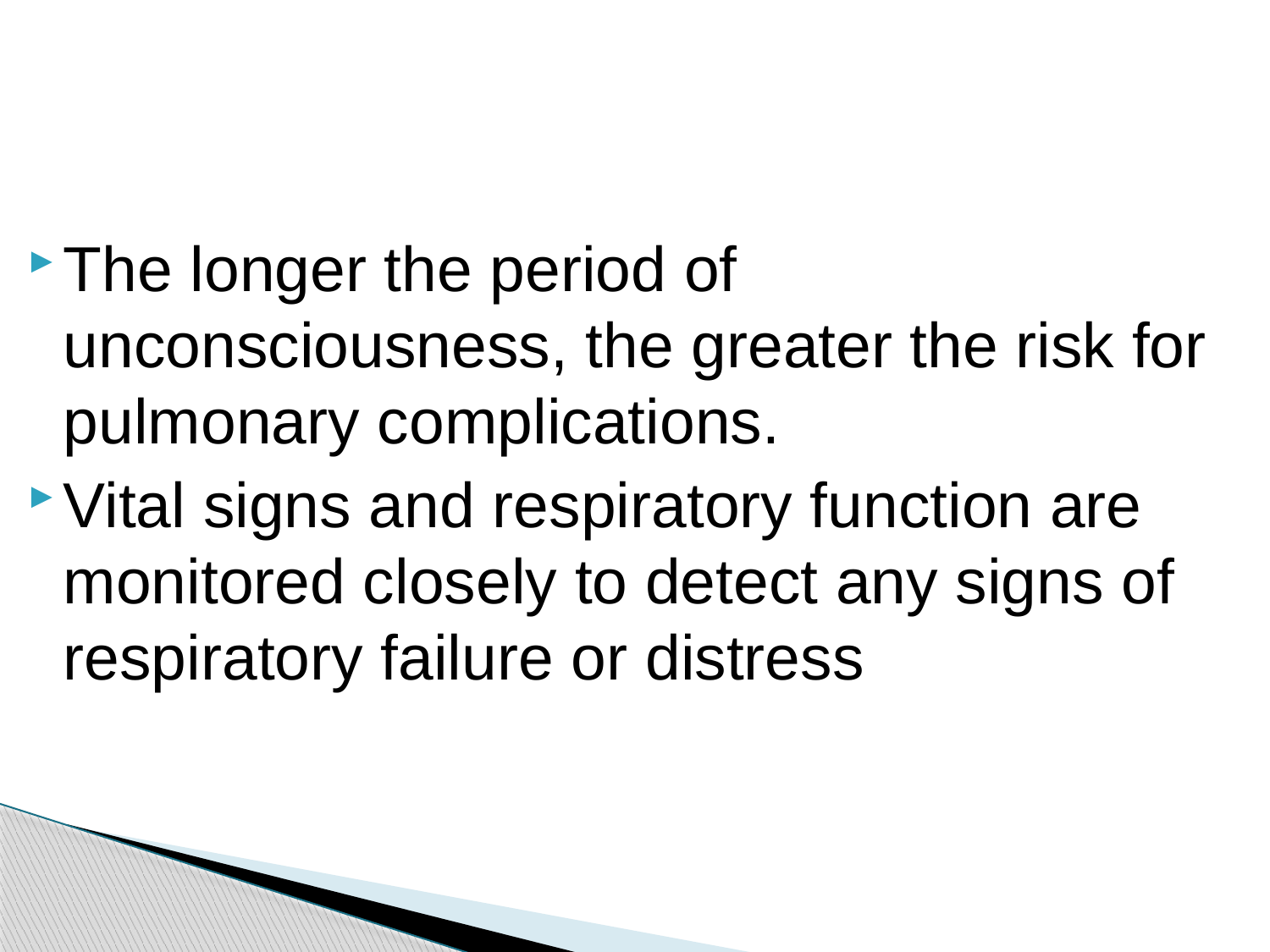

#
The longer the period of unconsciousness, the greater the risk for pulmonary complications.
Vital signs and respiratory function are monitored closely to detect any signs of respiratory failure or distress